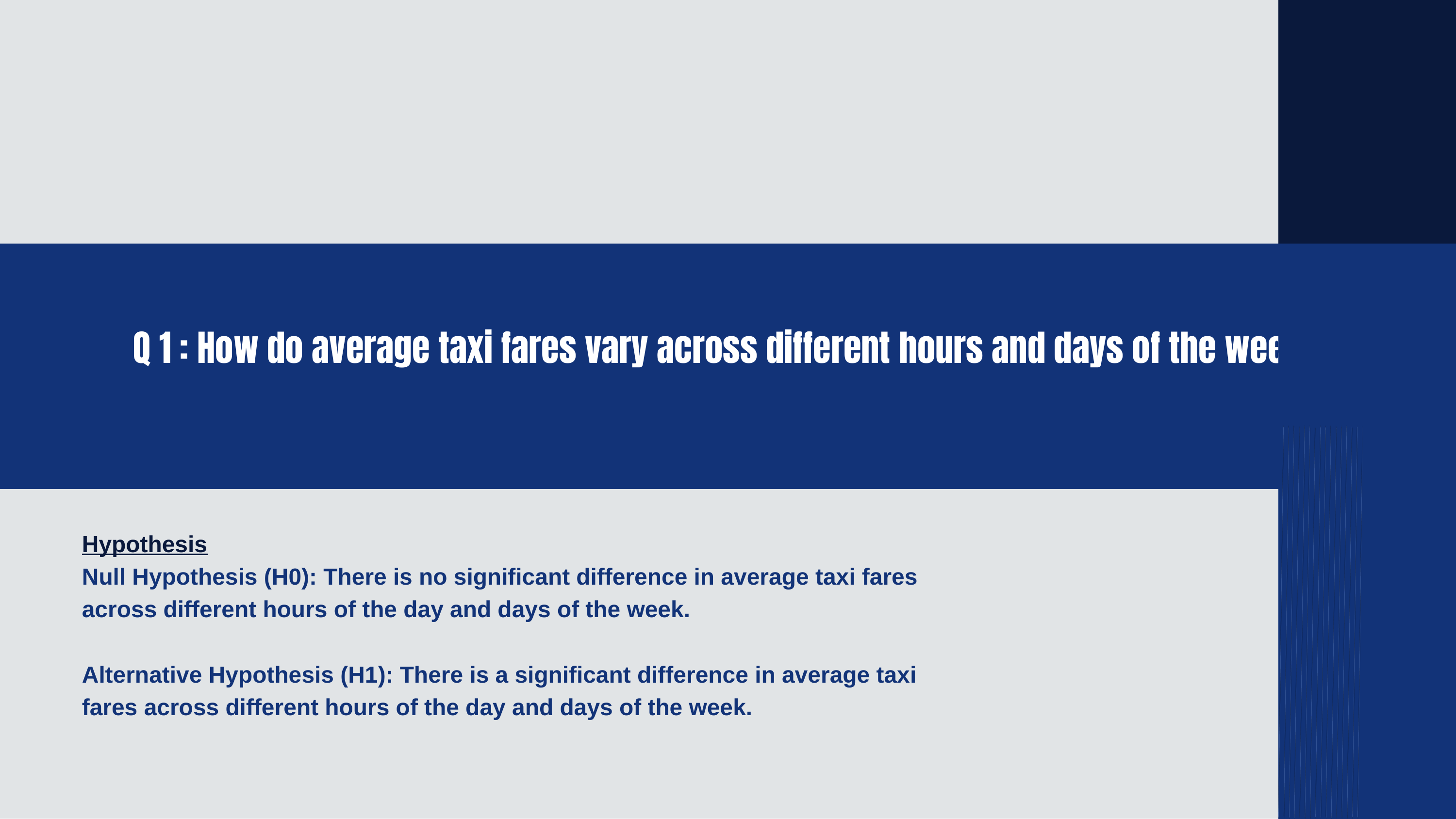

Q 1 : How do average taxi fares vary across different hours and days of the week?
Hypothesis
Null Hypothesis (H0): There is no significant difference in average taxi fares across different hours of the day and days of the week.

Alternative Hypothesis (H1): There is a significant difference in average taxi fares across different hours of the day and days of the week.